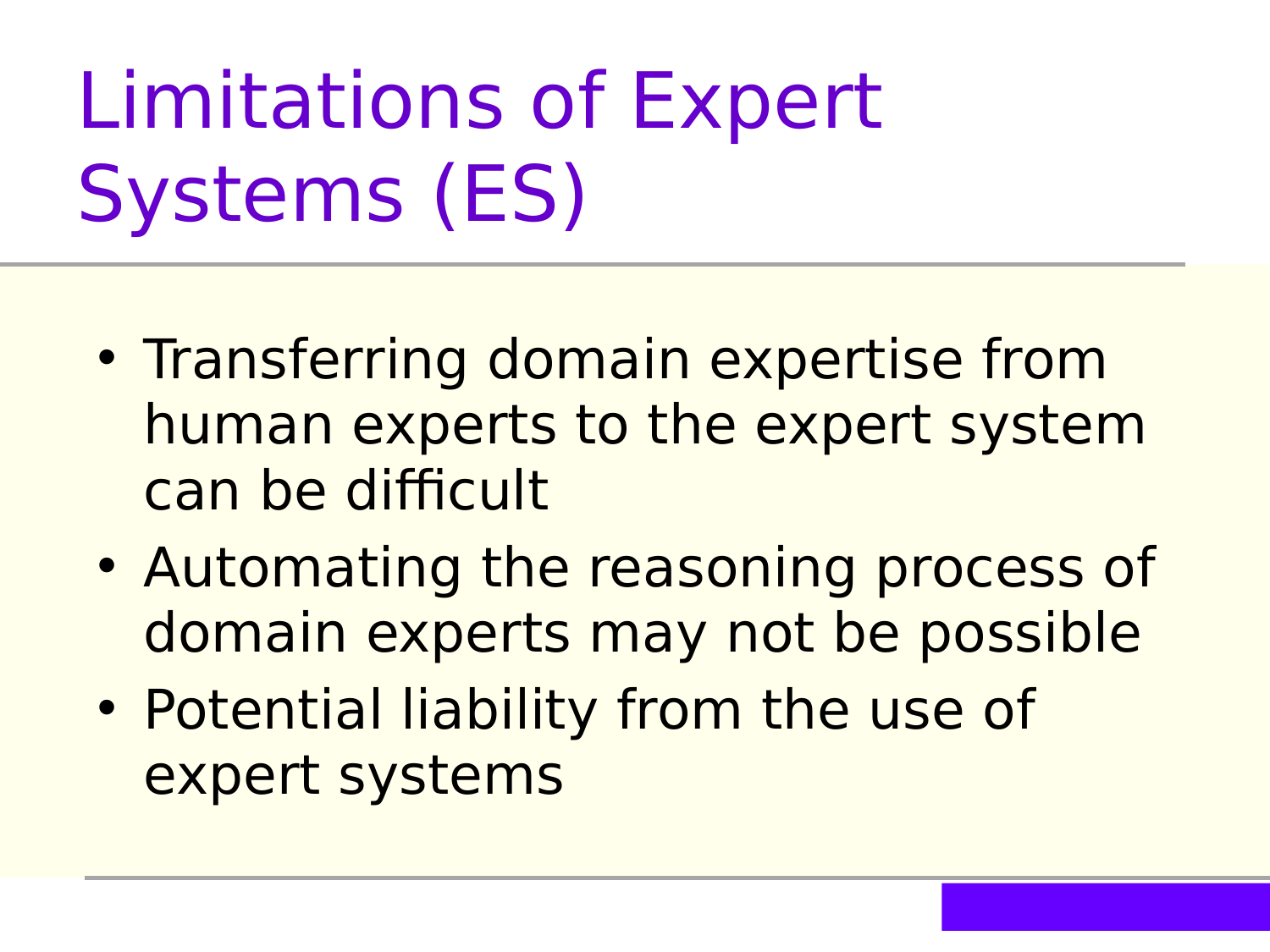

Limitations of Expert Systems (ES)
Transferring domain expertise from human experts to the expert system can be difficult
Automating the reasoning process of domain experts may not be possible
Potential liability from the use of expert systems